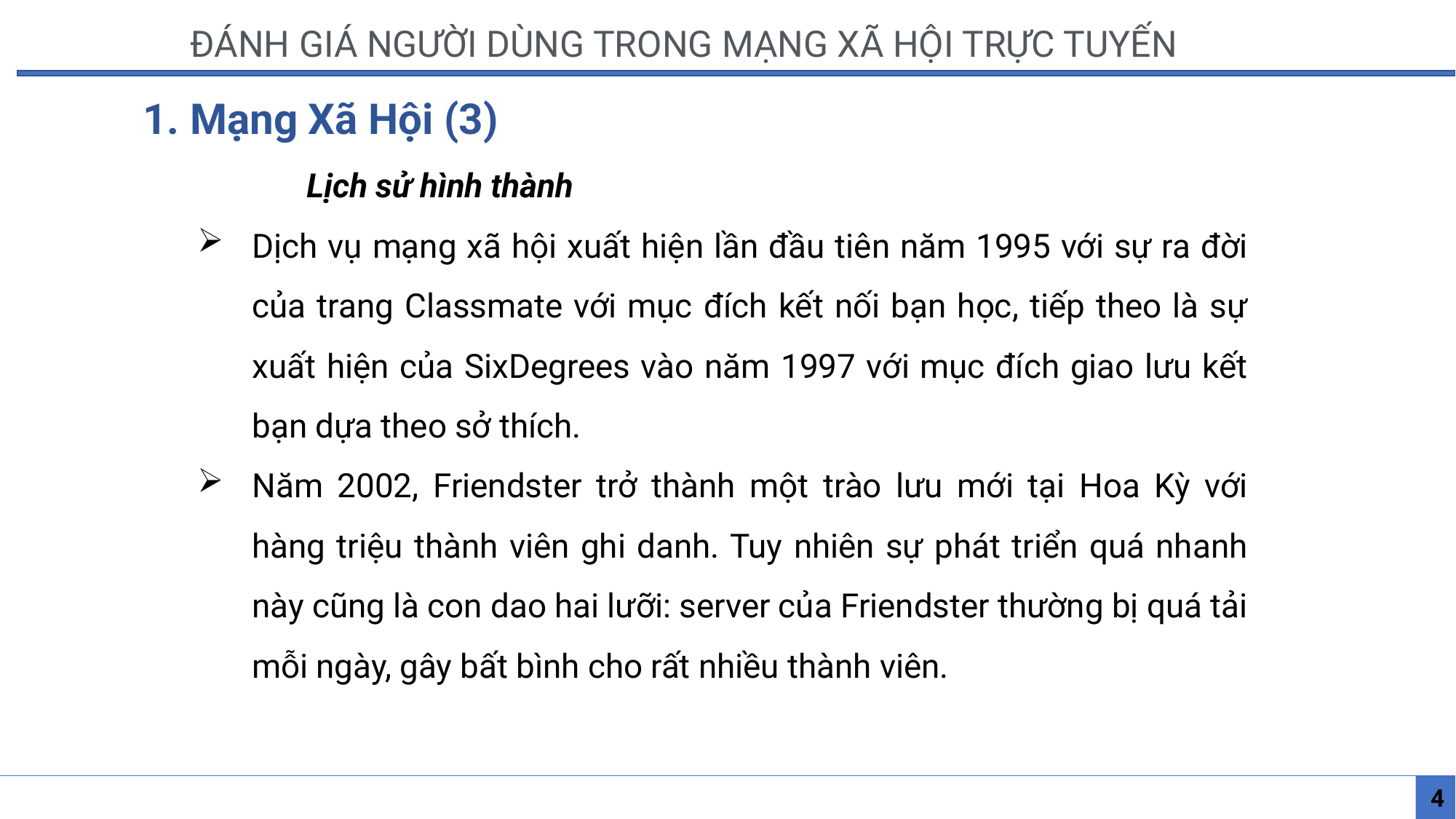

ĐÁNH GIÁ NGƯỜI DÙNG TRONG MẠNG XÃ HỘI TRỰC TUYẾN

1. Mạng Xã Hội (3)
	Lịch sử hình thành
Dịch vụ mạng xã hội xuất hiện lần đầu tiên năm 1995 với sự ra đời của trang Classmate với mục đích kết nối bạn học, tiếp theo là sự xuất hiện của SixDegrees vào năm 1997 với mục đích giao lưu kết bạn dựa theo sở thích.
Năm 2002, Friendster trở thành một trào lưu mới tại Hoa Kỳ với hàng triệu thành viên ghi danh. Tuy nhiên sự phát triển quá nhanh này cũng là con dao hai lưỡi: server của Friendster thường bị quá tải mỗi ngày, gây bất bình cho rất nhiều thành viên.

4